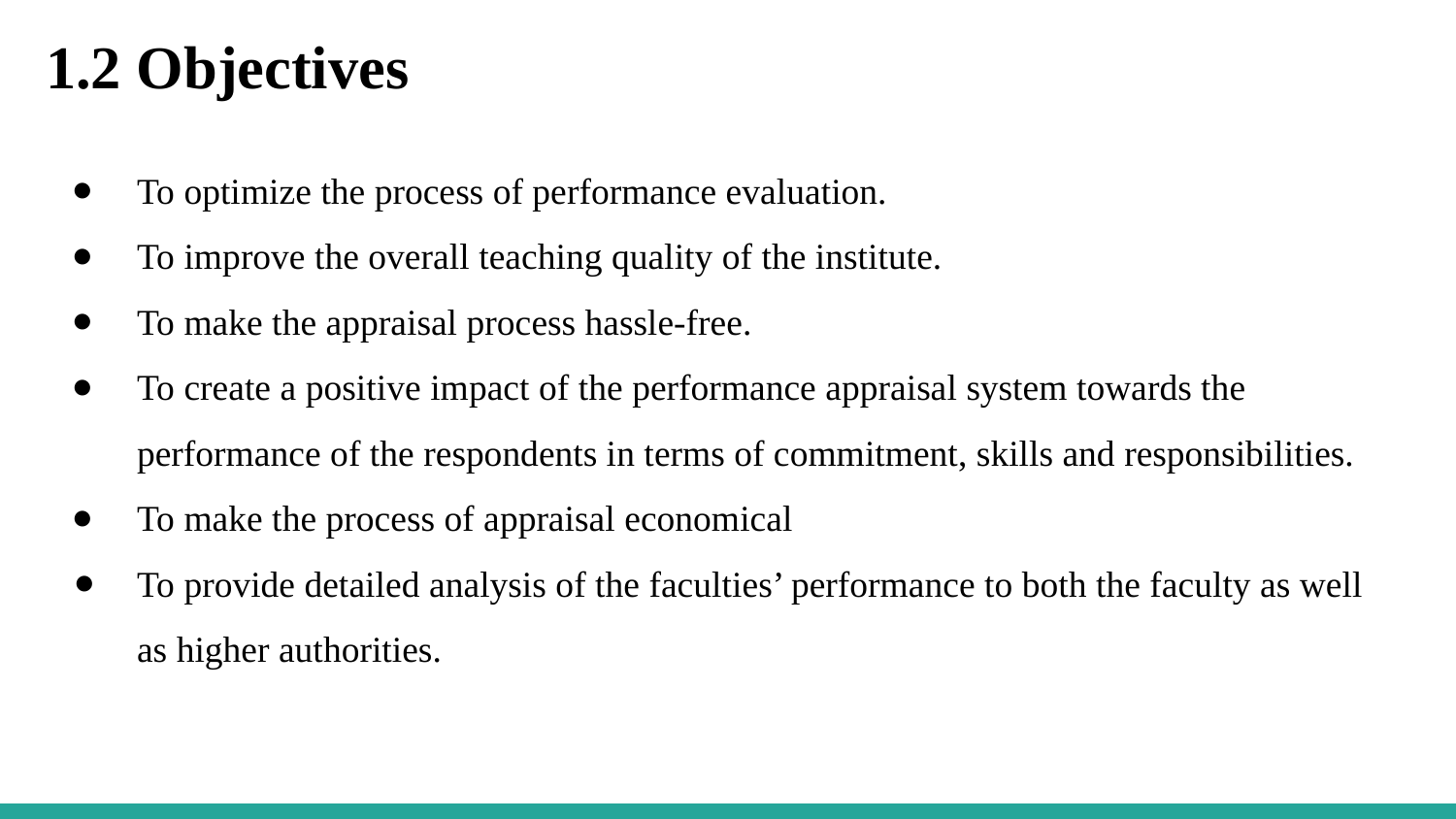

1.2 Objectives
To optimize the process of performance evaluation.
To improve the overall teaching quality of the institute.
To make the appraisal process hassle-free.
To create a positive impact of the performance appraisal system towards the performance of the respondents in terms of commitment, skills and responsibilities.
To make the process of appraisal economical
To provide detailed analysis of the faculties’ performance to both the faculty as well as higher authorities.